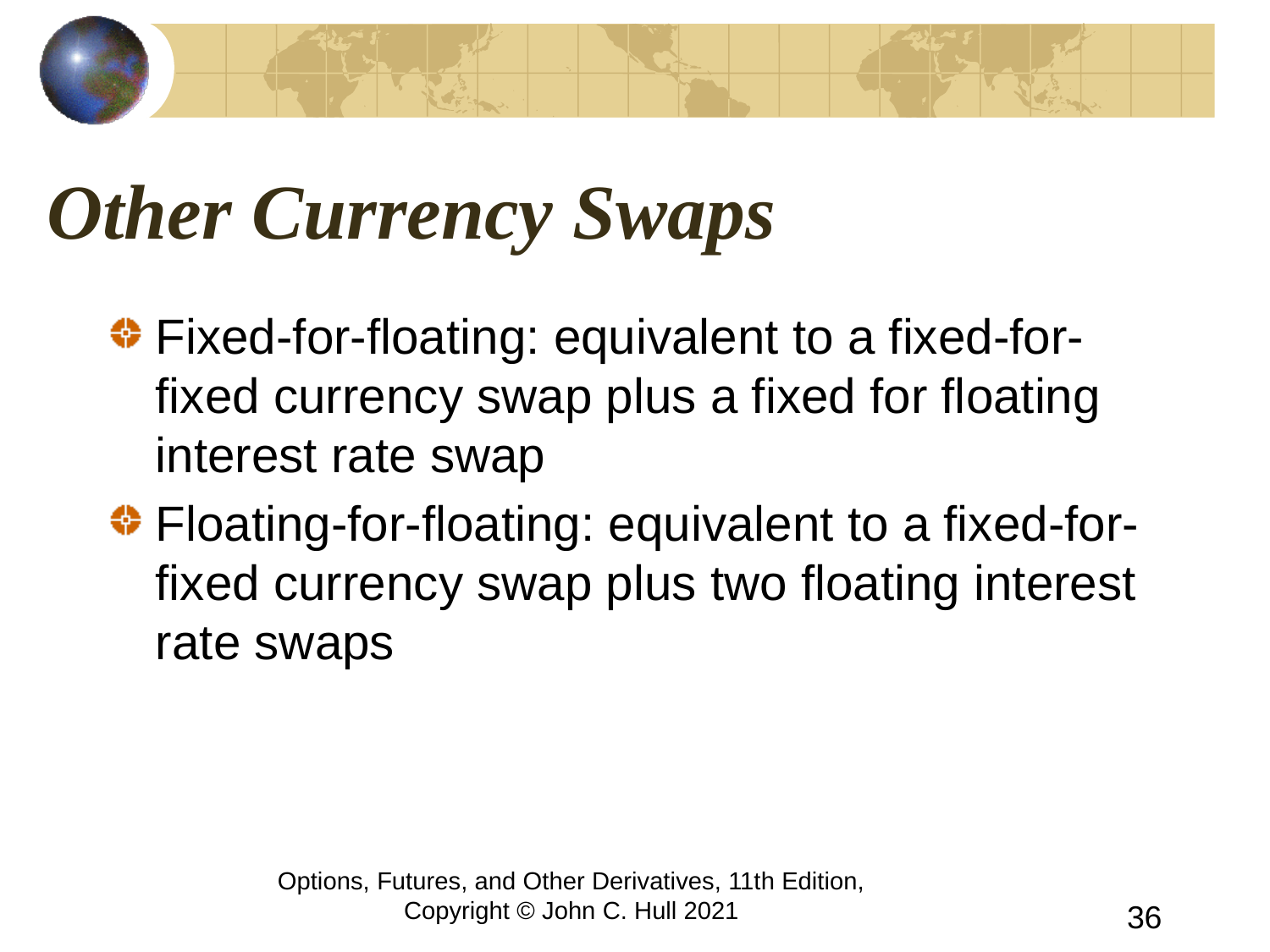

# Other Currency Swaps
Fixed-for-floating: equivalent to a fixed-for-fixed currency swap plus a fixed for floating interest rate swap
Floating-for-floating: equivalent to a fixed-for-fixed currency swap plus two floating interest rate swaps
Options, Futures, and Other Derivatives, 11th Edition, Copyright © John C. Hull 2021
36